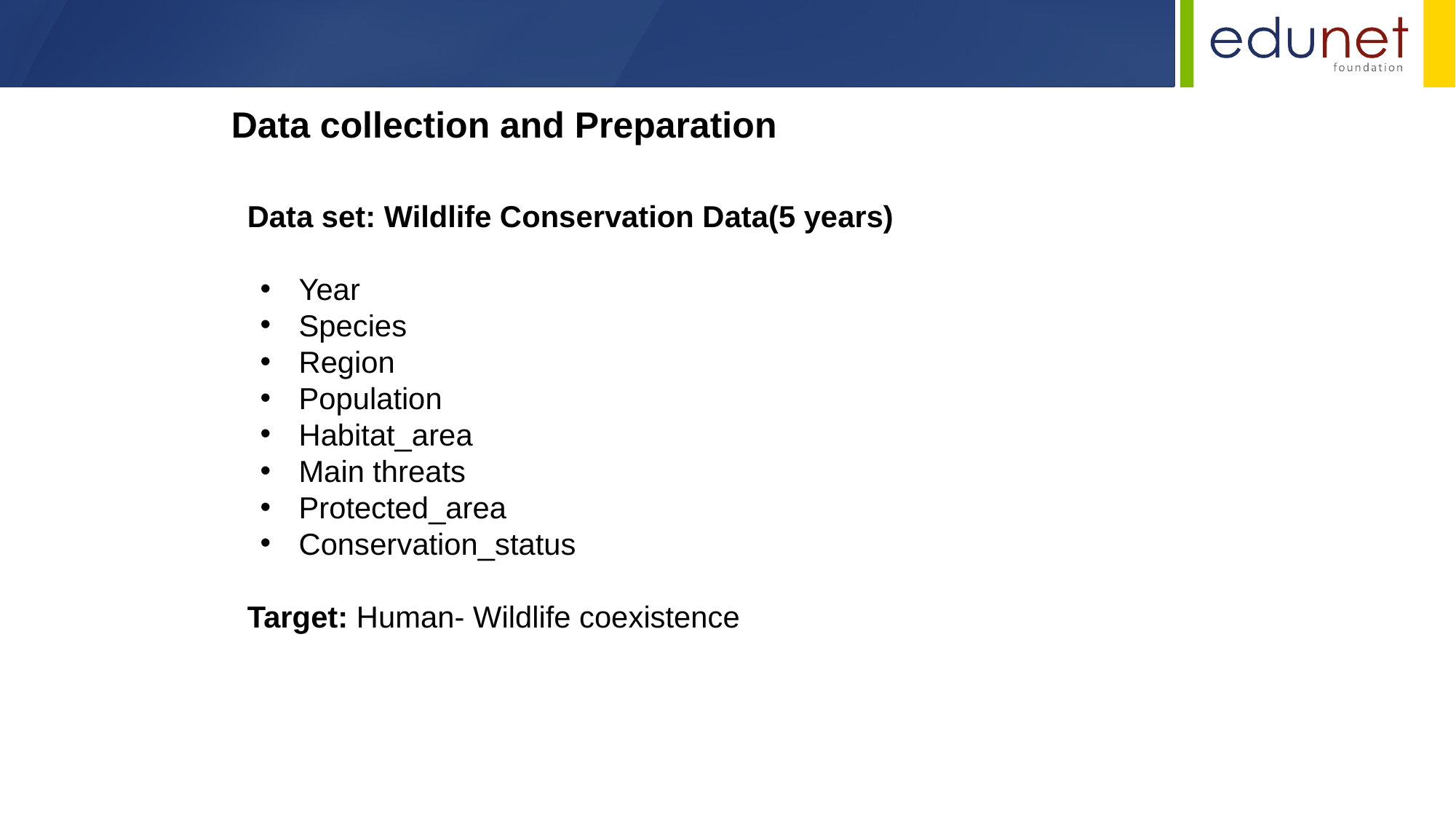

# Data collection and Preparation

Data set: Wildlife Conservation Data(5 years)

Year
Species
Region
Population
Habitat_area
Main threats
Protected_area
Conservation_status

Target: Human- Wildlife coexistence